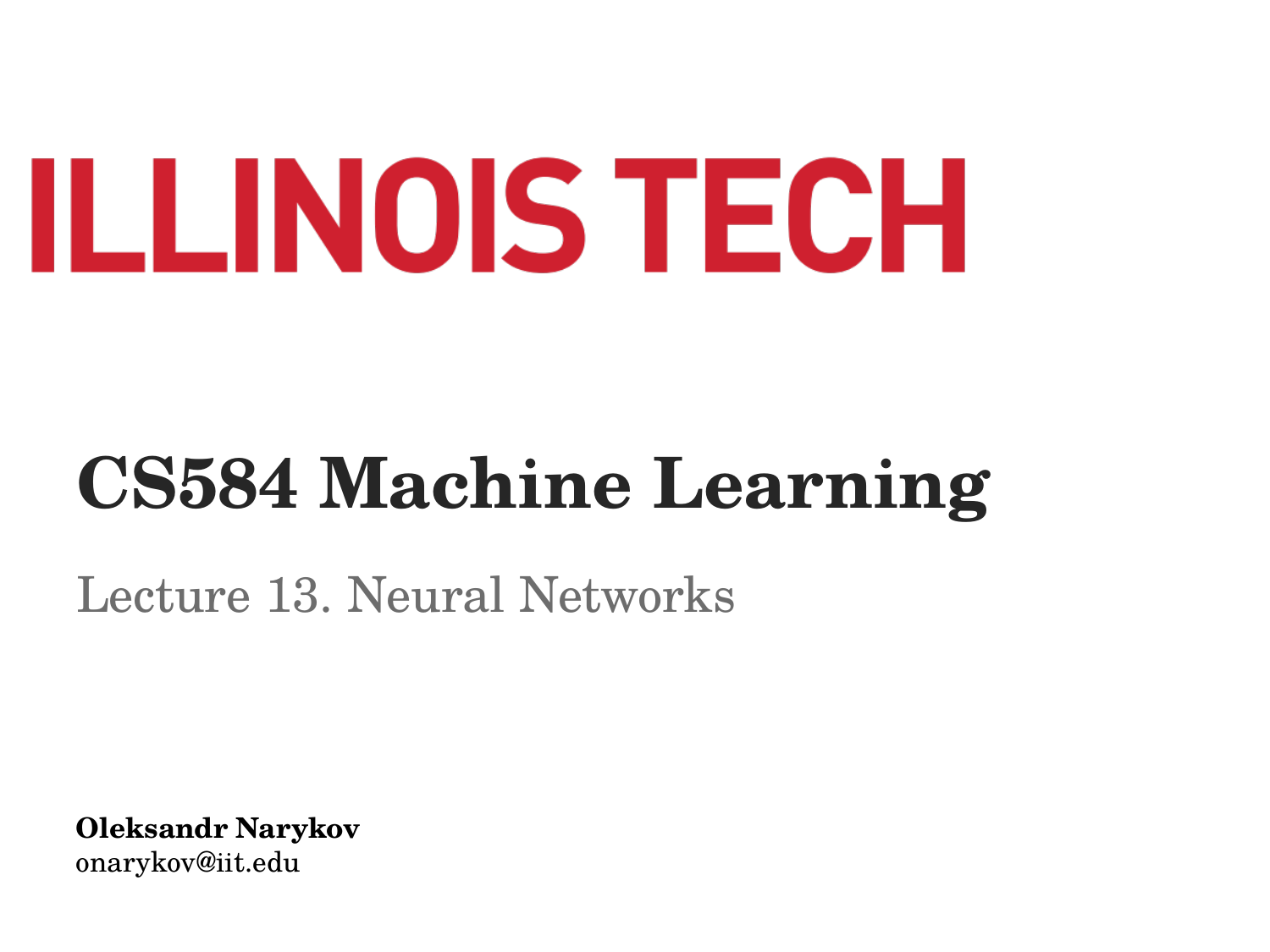

# CS584 Machine Learning
Lecture 13. Neural Networks
Oleksandr Narykov
onarykov@iit.edu